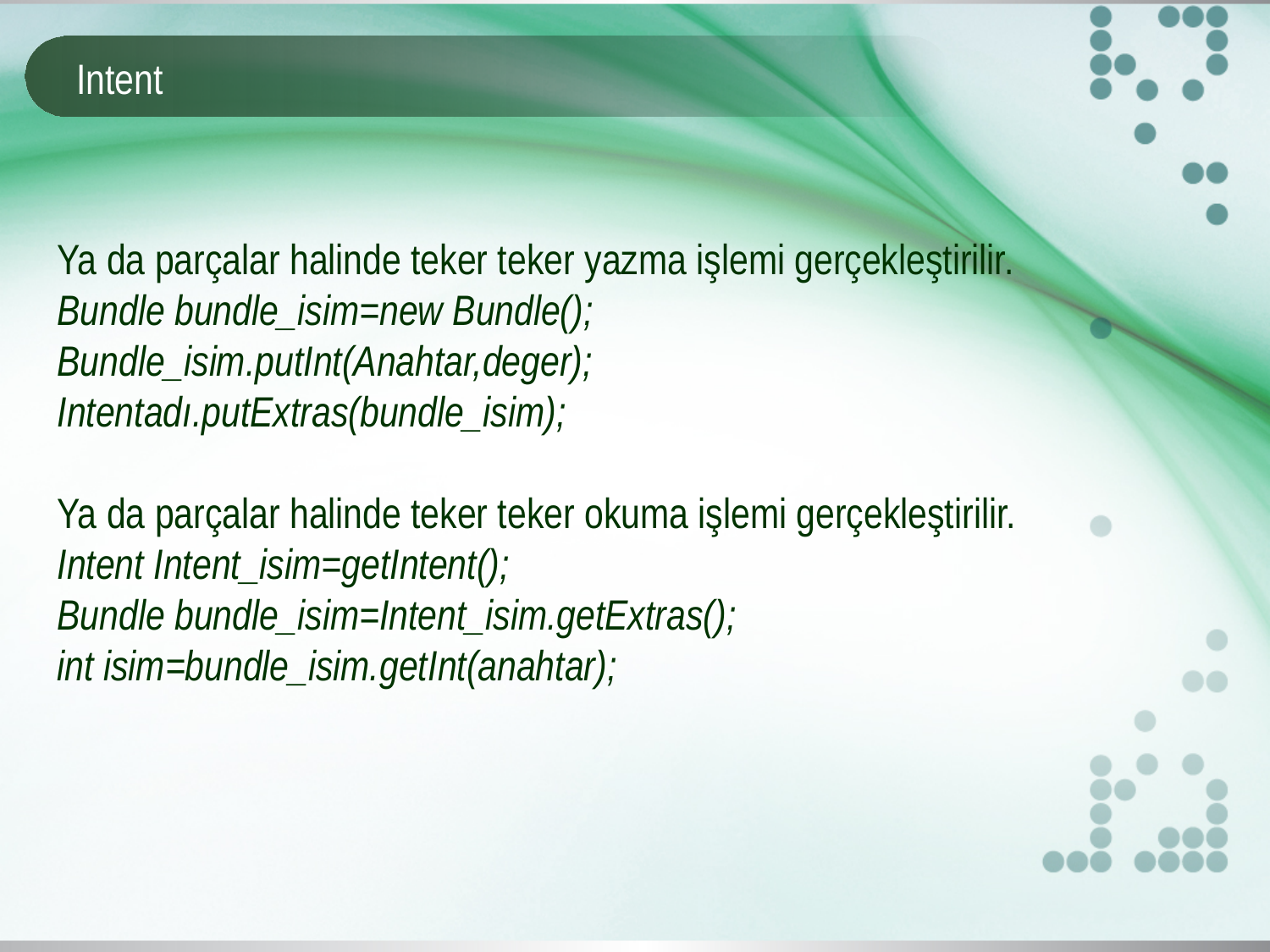

# Intent
Ya da parçalar halinde teker teker yazma işlemi gerçekleştirilir.
Bundle bundle_isim=new Bundle();
Bundle_isim.putInt(Anahtar,deger);
Intentadı.putExtras(bundle_isim);

Ya da parçalar halinde teker teker okuma işlemi gerçekleştirilir.
Intent Intent_isim=getIntent();
Bundle bundle_isim=Intent_isim.getExtras();
int isim=bundle_isim.getInt(anahtar);